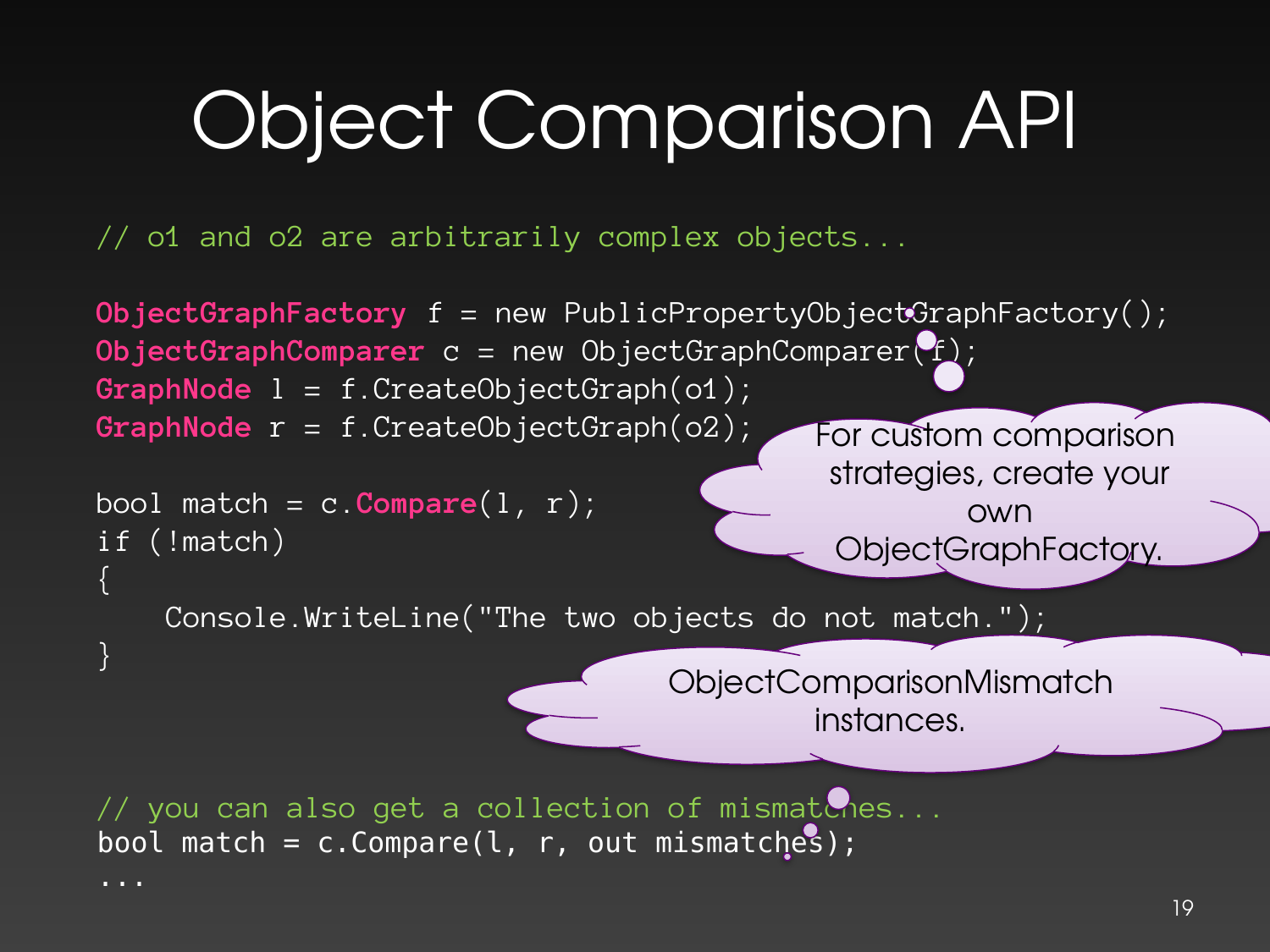

# Object Comparison API
// o1 and o2 are arbitrarily complex objects...

ObjectGraphFactory f = new PublicPropertyObjectGraphFactory();
ObjectGraphComparer c = new ObjectGraphComparer(f);
GraphNode l = f.CreateObjectGraph(o1);
GraphNode r = f.CreateObjectGraph(o2);

bool match = c.Compare(l, r);
if (!match)
{
    Console.WriteLine("The two objects do not match.");
}

// you can also get a collection of mismatches...
bool match = c.Compare(l, r, out mismatches);
...
For custom comparison  strategies, create your own ObjectGraphFactory.
ObjectComparisonMismatch instances.
19